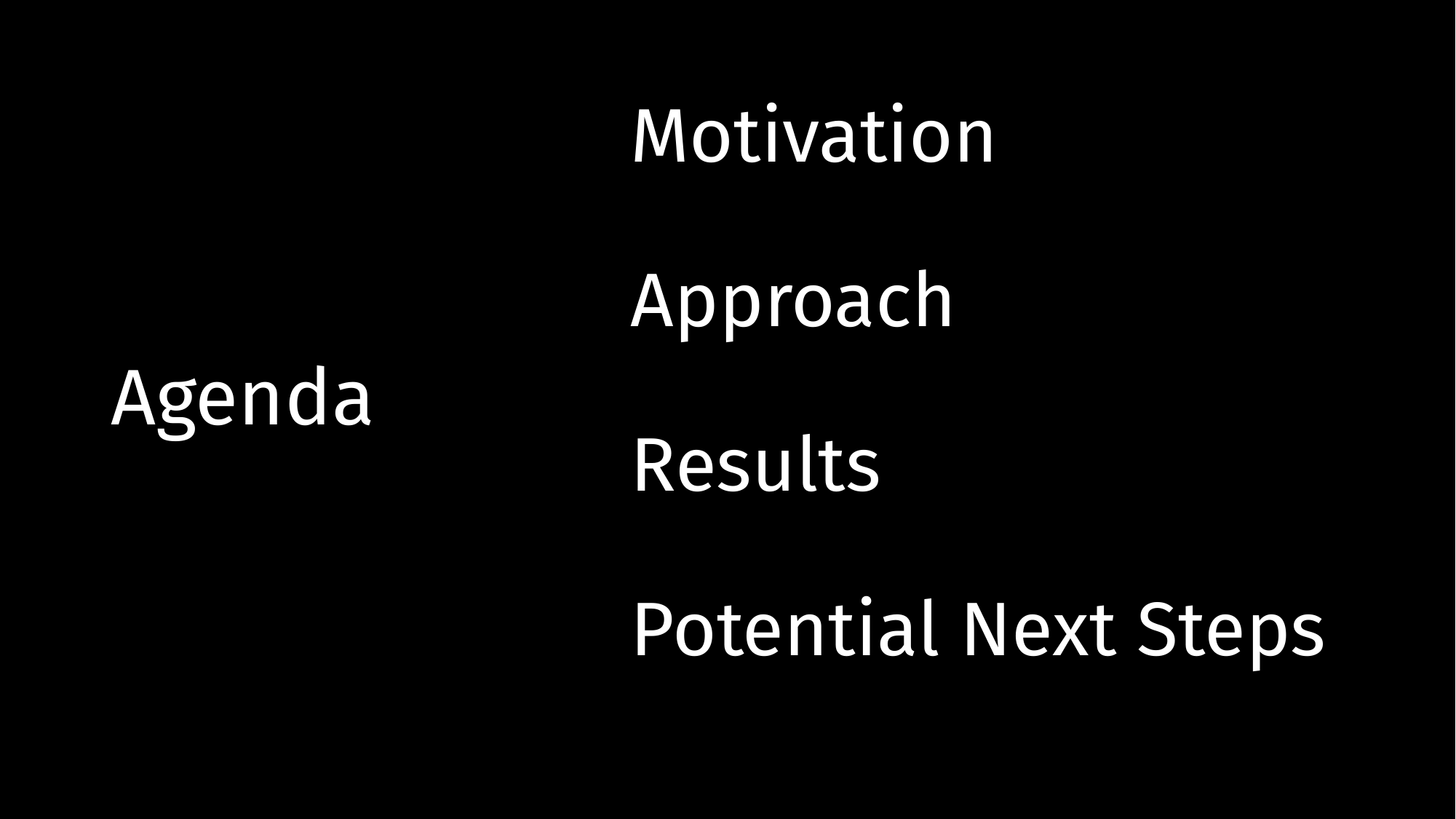

# Agenda
Motivation
Approach
Results
Potential Next Steps